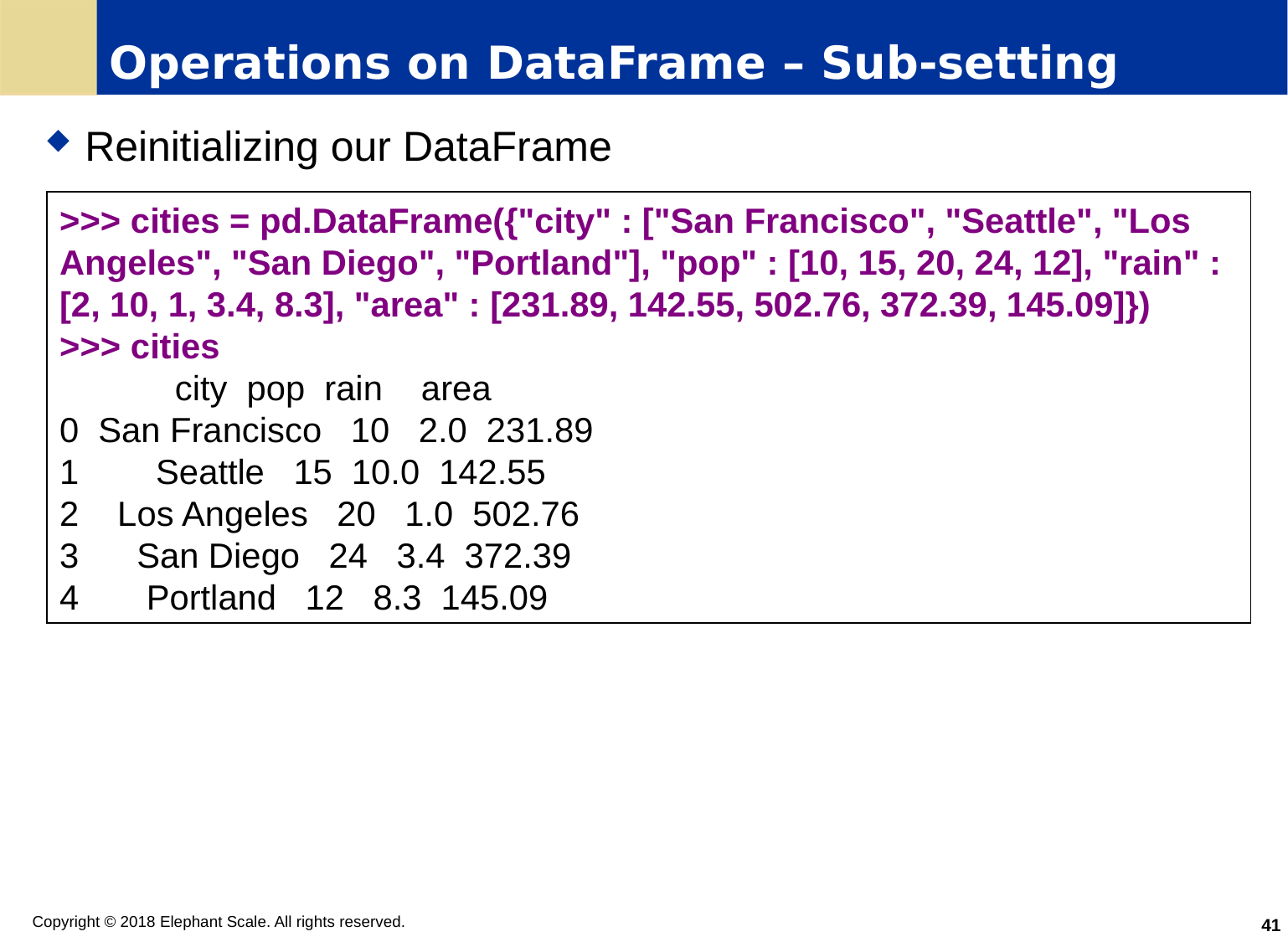

# Operations on DataFrame – Sub-setting
Reinitializing our DataFrame
>>> cities = pd.DataFrame({"city" : ["San Francisco", "Seattle", "Los Angeles", "San Diego", "Portland"], "pop" : [10, 15, 20, 24, 12], "rain" : [2, 10, 1, 3.4, 8.3], "area" : [231.89, 142.55, 502.76, 372.39, 145.09]})
>>> cities
            city  pop  rain    area
0  San Francisco   10   2.0  231.89
1        Seattle   15  10.0  142.55
2    Los Angeles   20   1.0  502.76
3      San Diego   24   3.4  372.39
4       Portland   12   8.3  145.09
41
Copyright © 2018 Elephant Scale. All rights reserved.